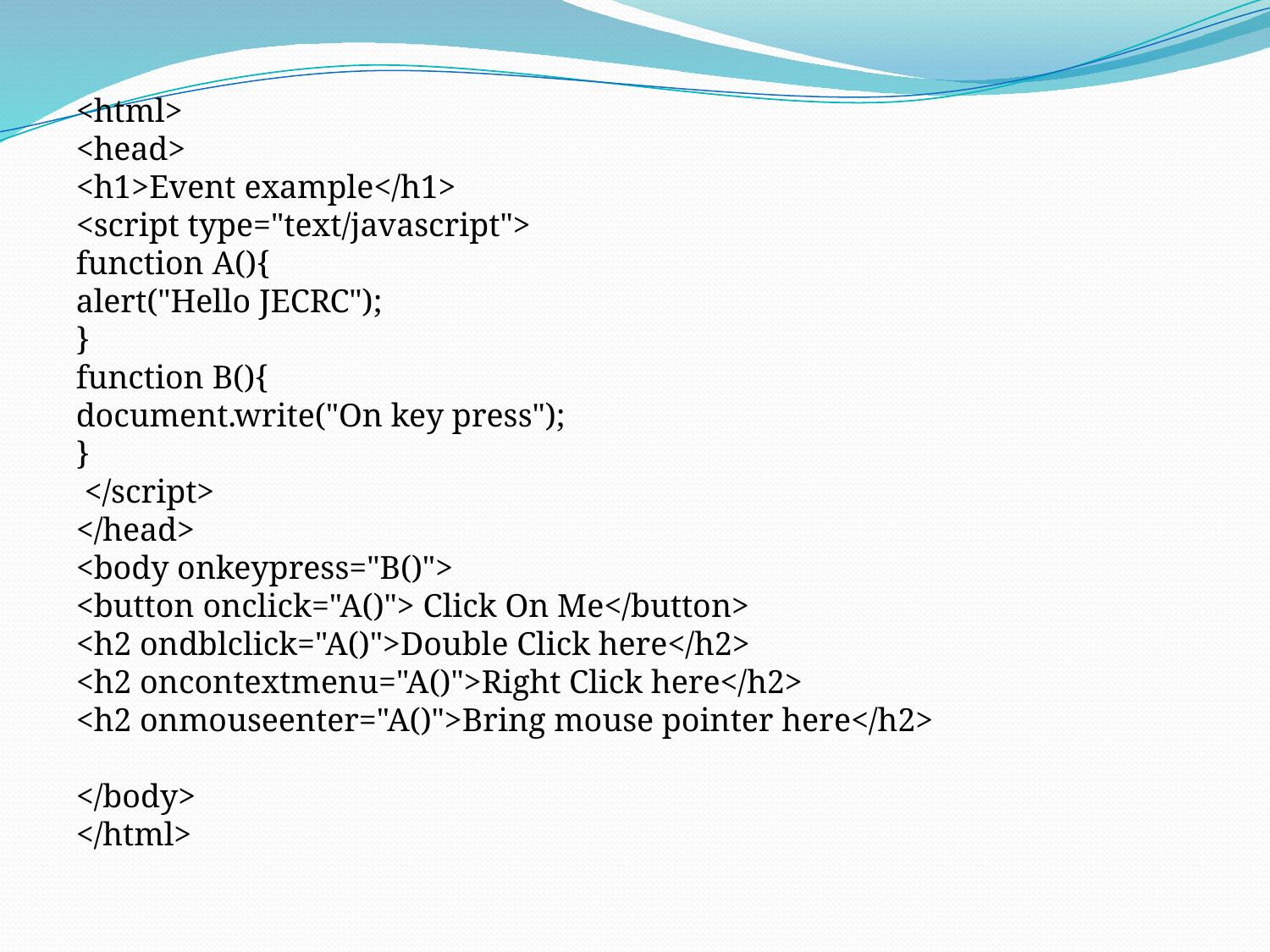

<html>
<head>
<h1>Event example</h1>
<script type="text/javascript">
function A(){
alert("Hello JECRC");
}
function B(){
document.write("On key press");
}
 </script>
</head>
<body onkeypress="B()">
<button onclick="A()"> Click On Me</button>
<h2 ondblclick="A()">Double Click here</h2>
<h2 oncontextmenu="A()">Right Click here</h2>
<h2 onmouseenter="A()">Bring mouse pointer here</h2>

</body>
</html>